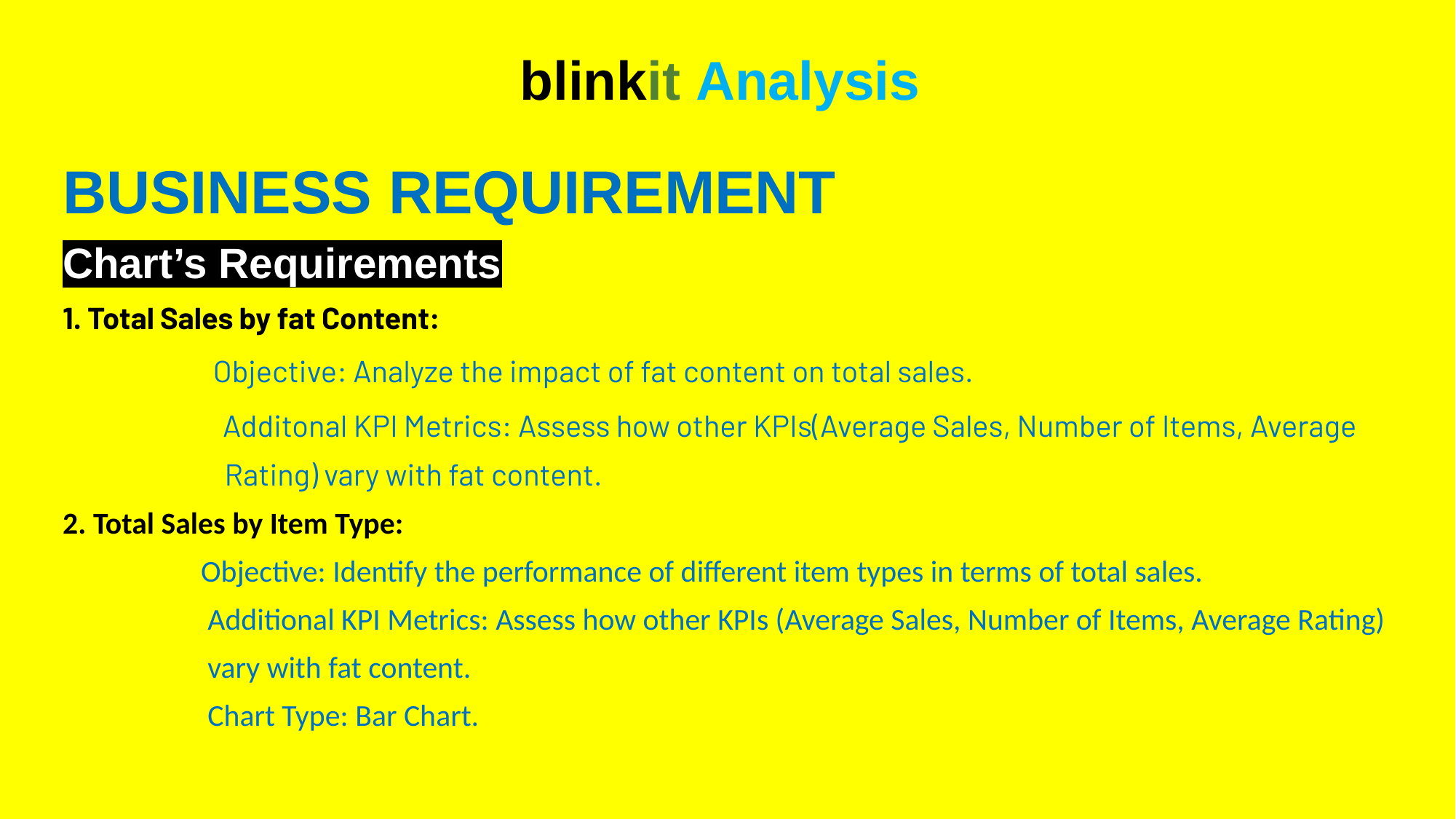

# blinkit Analysis
BUSINESS REQUIREMENT
Chart’s Requirements
1. Total Sales by fat Content:
                  Objective: Analyze the impact of fat content on total sales.
                      Additonal KPI Metrics: Assess how other KPIs(Average Sales, Number of Items, Average
                           Rating) vary with fat content.
2. Total Sales by Item Type:
                    Objective: Identify the performance of different item types in terms of total sales.
                     Additional KPI Metrics: Assess how other KPIs (Average Sales, Number of Items, Average Rating)
                     vary with fat content.
                     Chart Type: Bar Chart.